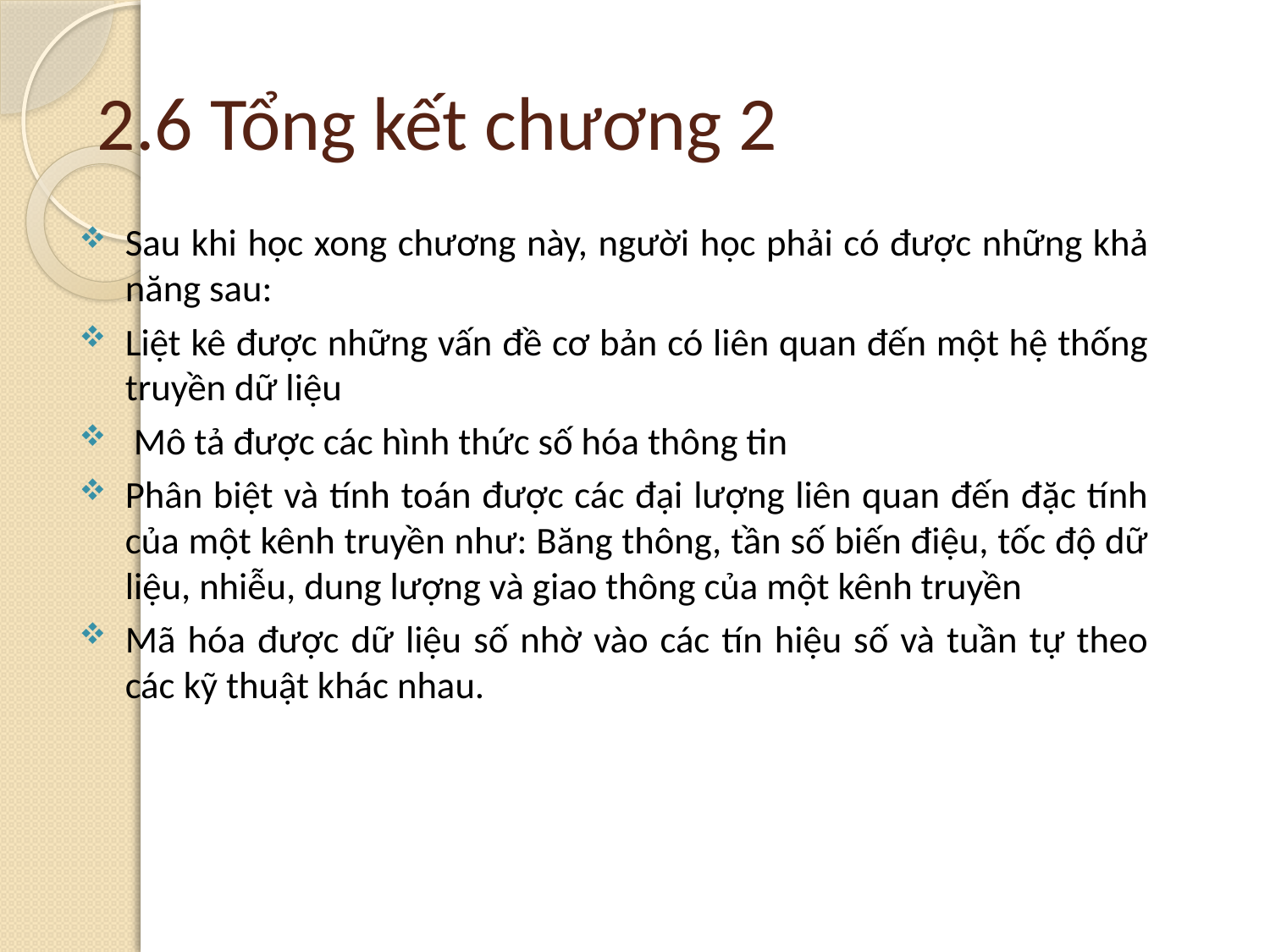

# 2.6 Tổng kết chương 2
Sau khi học xong chương này, người học phải có được những khả năng sau:
Liệt kê được những vấn đề cơ bản có liên quan đến một hệ thống truyền dữ liệu
 Mô tả được các hình thức số hóa thông tin
Phân biệt và tính toán được các đại lượng liên quan đến đặc tính của một kênh truyền như: Băng thông, tần số biến điệu, tốc độ dữ liệu, nhiễu, dung lượng và giao thông của một kênh truyền
Mã hóa được dữ liệu số nhờ vào các tín hiệu số và tuần tự theo các kỹ thuật khác nhau.